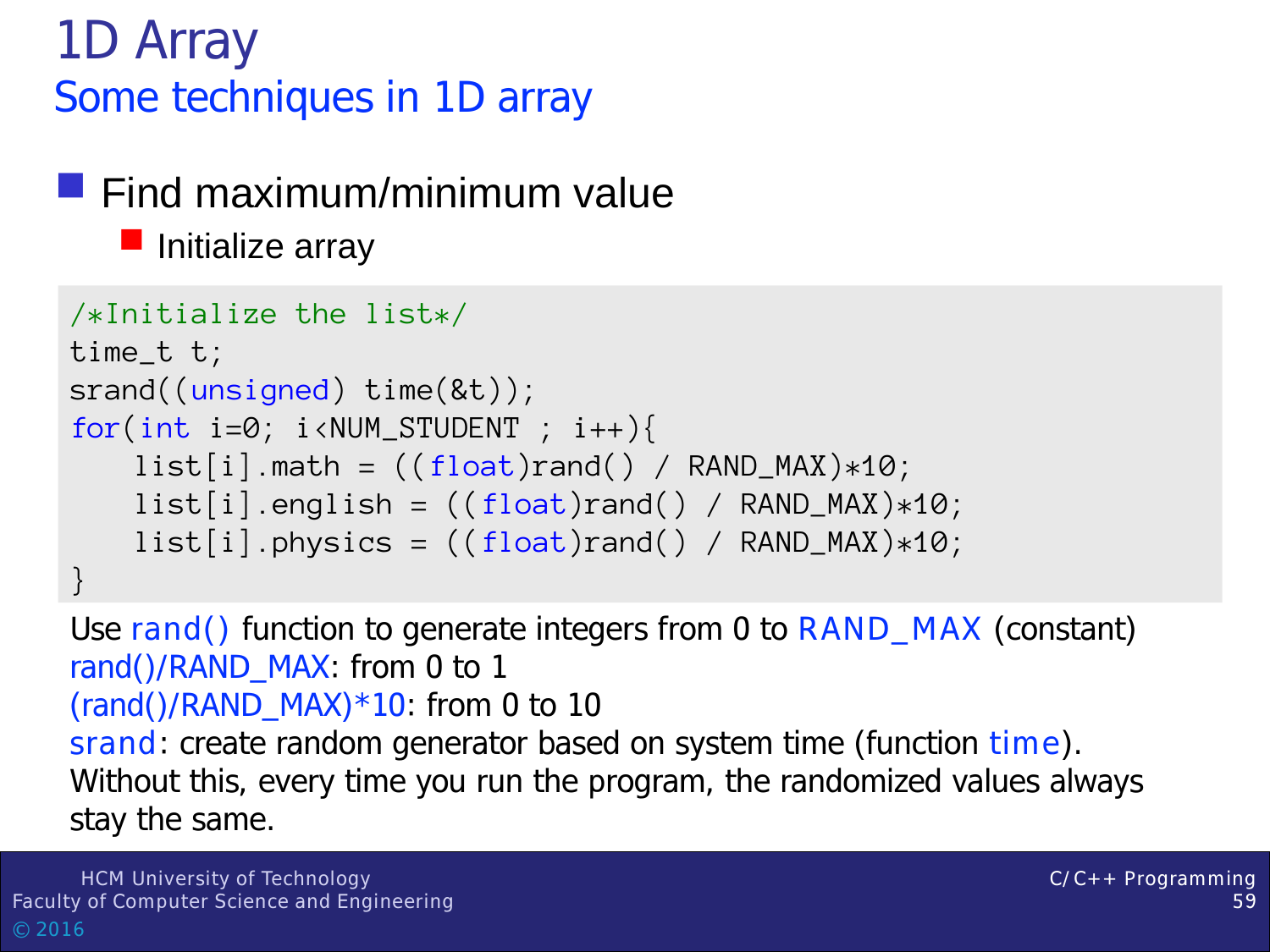

1D Array
Some techniques in 1D array
Find maximum/minimum value
Initialize array
/*Initialize the list*/
time_t t;
srand((unsigned) time(&t));
for(int i=0; i<NUM_STUDENT ; i++){
	list[i].math = ((float)rand() / RAND_MAX)*10;
	list[i].english = ((float)rand() / RAND_MAX)*10;
	list[i].physics = ((float)rand() / RAND_MAX)*10;
}
Use rand() function to generate integers from 0 to RAND_MAX (constant)
rand()/RAND_MAX: from 0 to 1
(rand()/RAND_MAX)*10: from 0 to 10
srand: create random generator based on system time (function time). Without this, every time you run the program, the randomized values always stay the same.